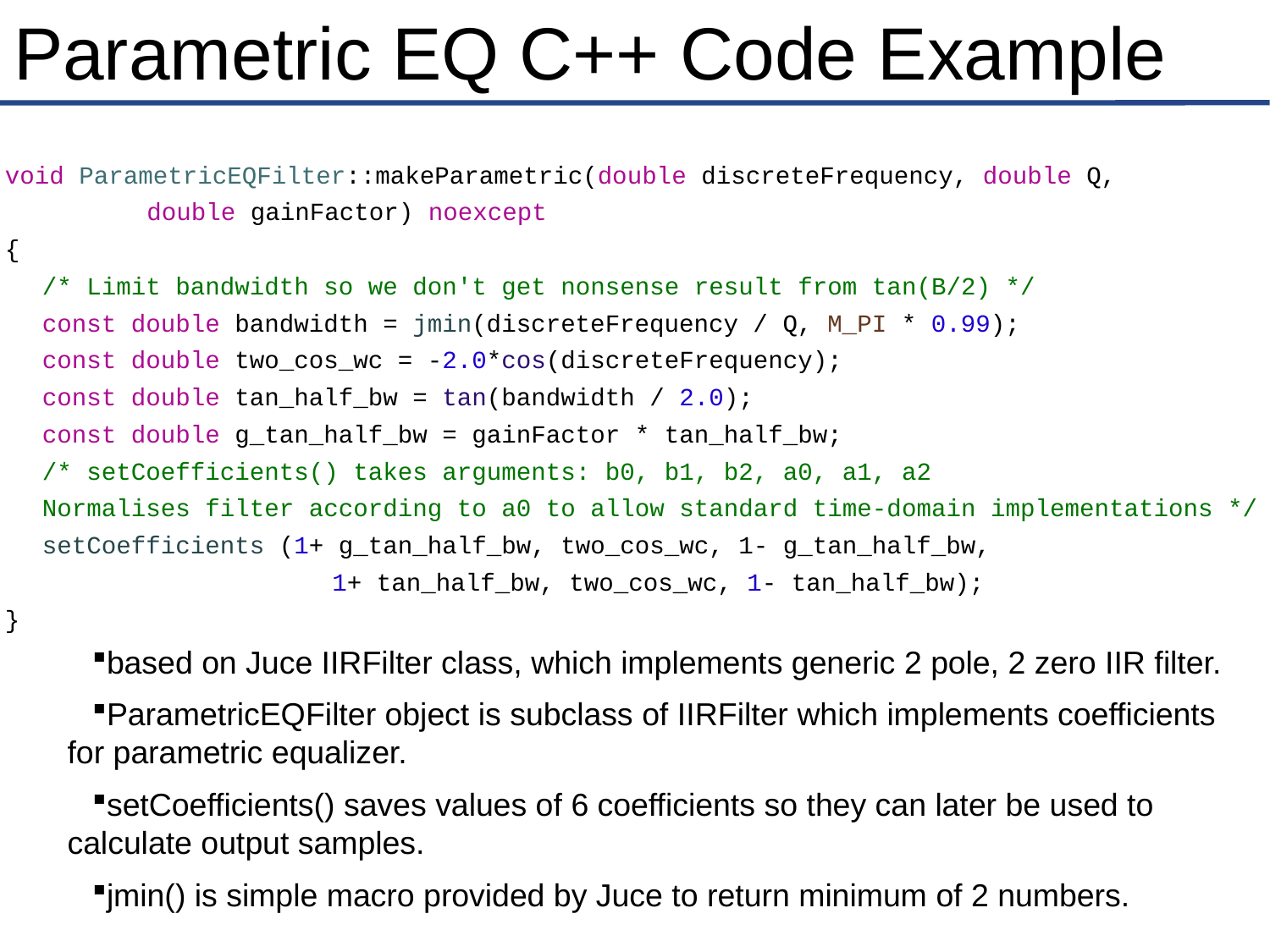

# Parametric EQ C++ Code Example
void ParametricEQFilter::makeParametric(double discreteFrequency, double Q,
	 double gainFactor) noexcept
{
/* Limit bandwidth so we don't get nonsense result from tan(B/2) */
const double bandwidth = jmin(discreteFrequency / Q, M_PI * 0.99);
const double two_cos_wc = -2.0*cos(discreteFrequency);
const double tan_half_bw = tan(bandwidth / 2.0);
const double g_tan_half_bw = gainFactor * tan_half_bw;
/* setCoefficients() takes arguments: b0, b1, b2, a0, a1, a2
Normalises filter according to a0 to allow standard time-domain implementations */
setCoefficients (1+ g_tan_half_bw, two_cos_wc, 1- g_tan_half_bw,
	           1+ tan_half_bw, two_cos_wc, 1- tan_half_bw);
}
based on Juce IIRFilter class, which implements generic 2 pole, 2 zero IIR filter.
ParametricEQFilter object is subclass of IIRFilter which implements coefficients for parametric equalizer.
setCoefficients() saves values of 6 coefficients so they can later be used to calculate output samples.
jmin() is simple macro provided by Juce to return minimum of 2 numbers.